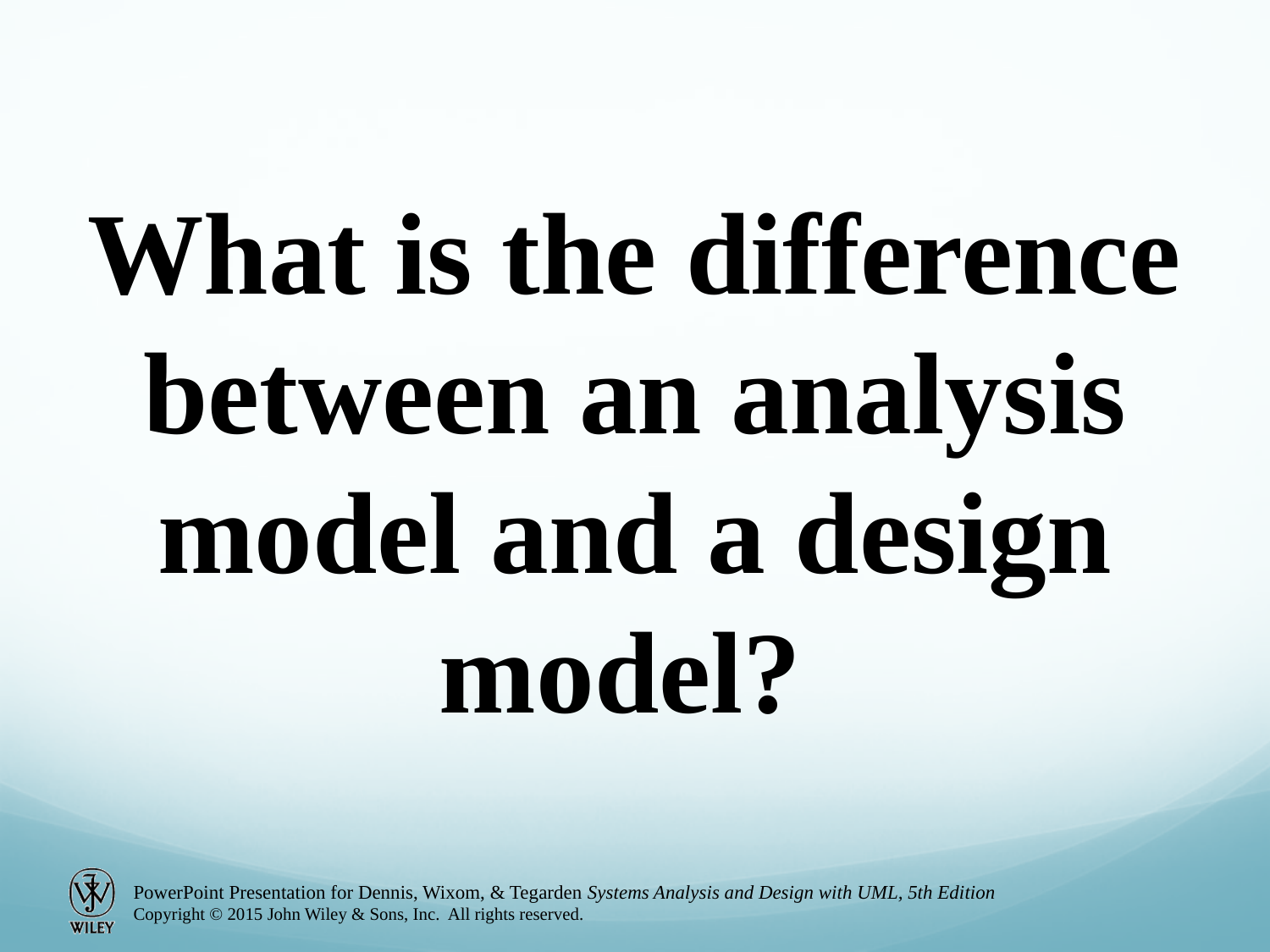

What is the difference between an analysis model and a design model?